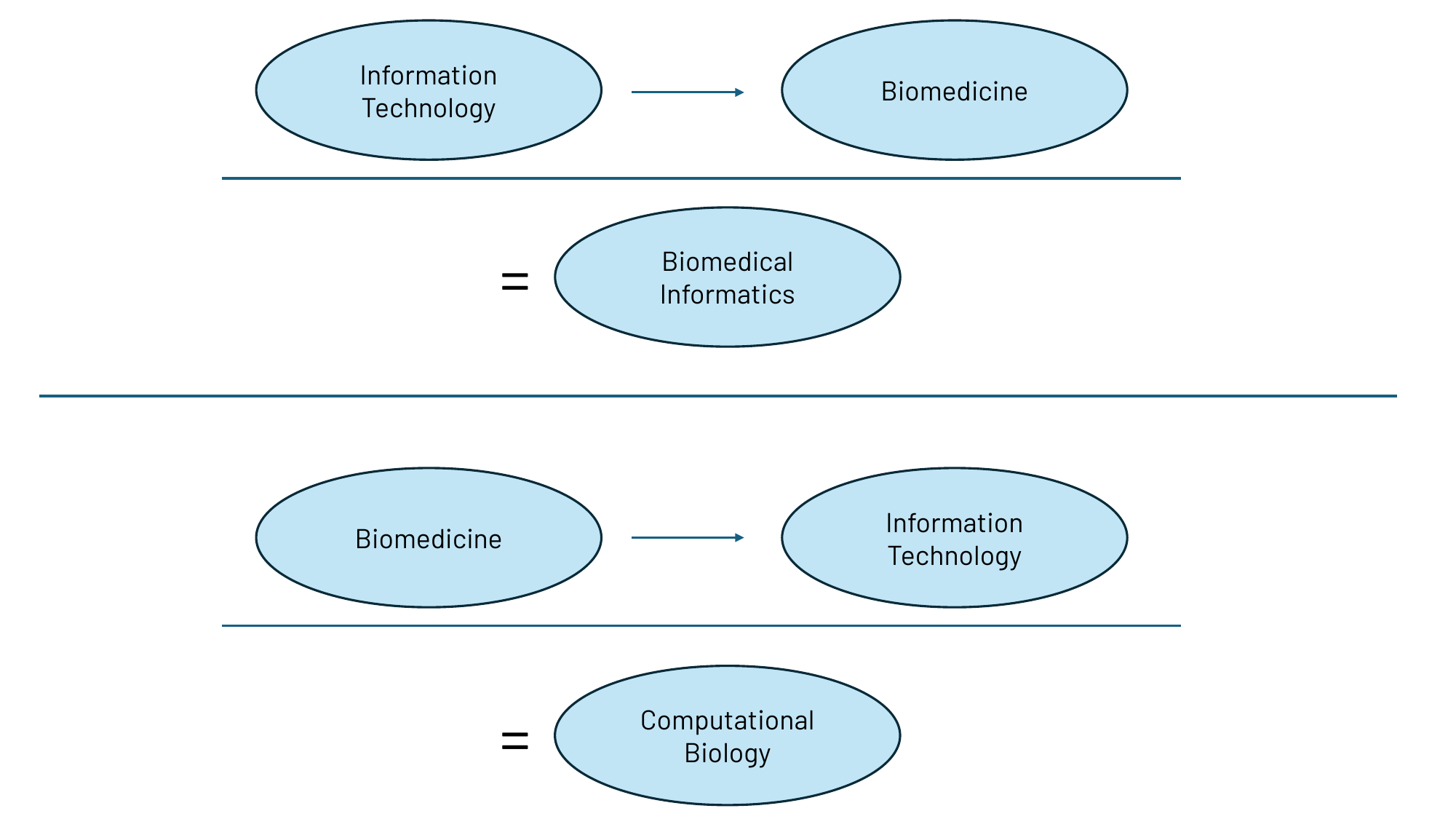

Information Technology
Biomedicine
Biomedical Informatics
=
Biomedicine
Information Technology
Computational Biology
=